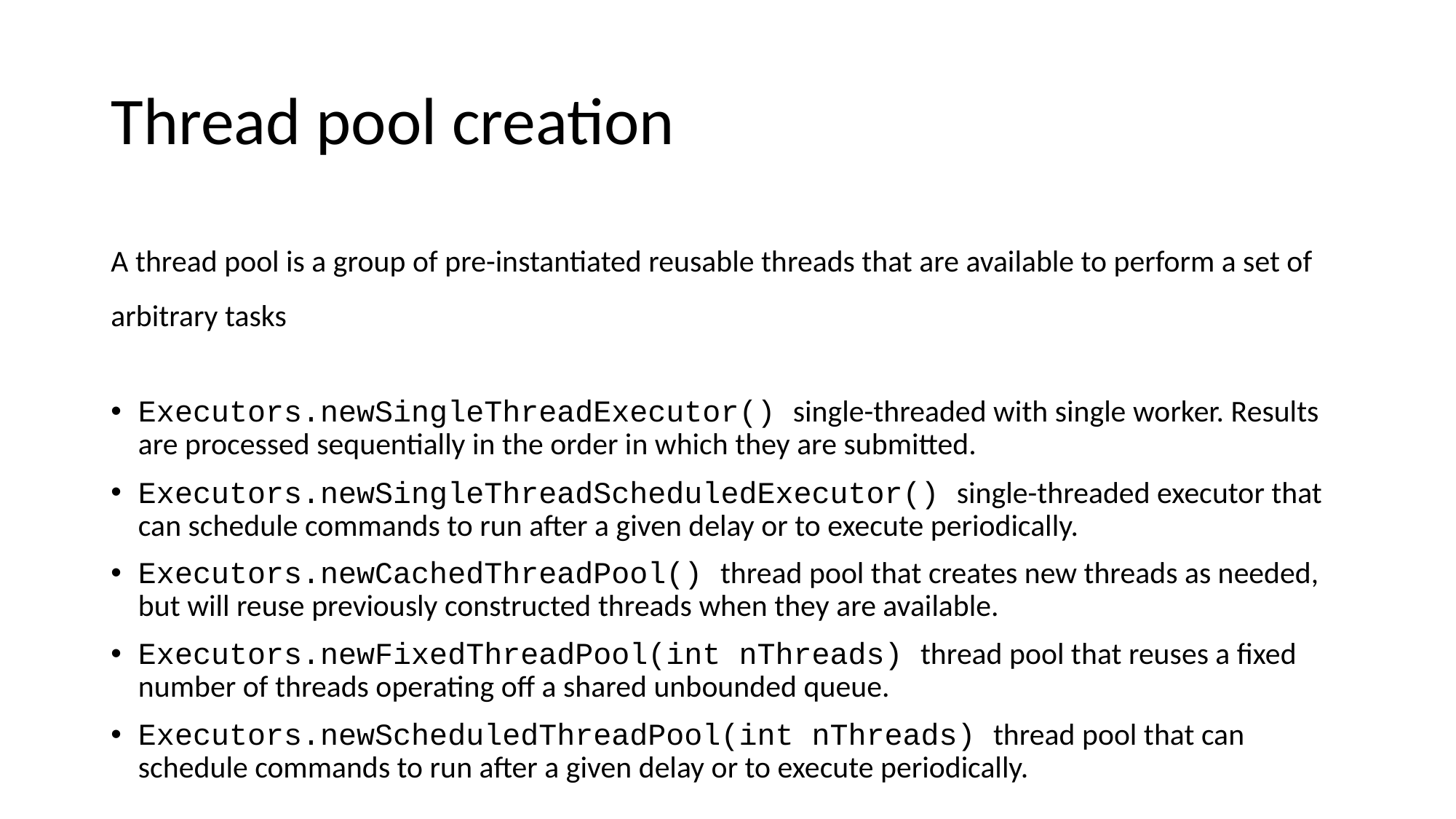

# Thread pool creation
A thread pool is a group of pre-instantiated reusable threads that are available to perform a set of arbitrary tasks

Executors.newSingleThreadExecutor() single-threaded with single worker. Results are processed sequentially in the order in which they are submitted.
Executors.newSingleThreadScheduledExecutor() single-threaded executor that can schedule commands to run after a given delay or to execute periodically.
Executors.newCachedThreadPool() thread pool that creates new threads as needed, but will reuse previously constructed threads when they are available.
Executors.newFixedThreadPool(int nThreads) thread pool that reuses a fixed number of threads operating off a shared unbounded queue.
Executors.newScheduledThreadPool(int nThreads) thread pool that can schedule commands to run after a given delay or to execute periodically.